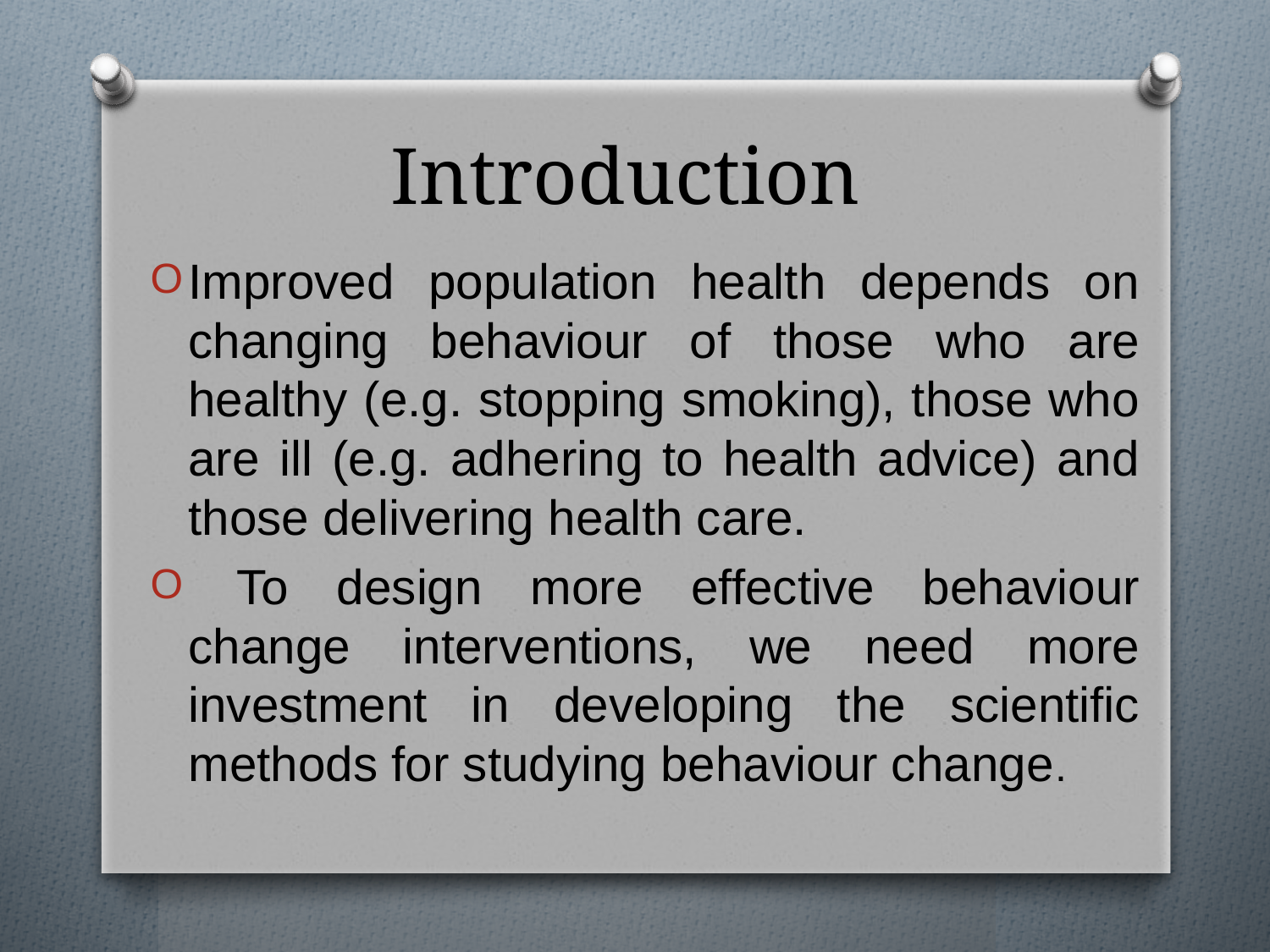

# Introduction
Improved population health depends on changing behaviour of those who are healthy (e.g. stopping smoking), those who are ill (e.g. adhering to health advice) and those delivering health care.
 To design more effective behaviour change interventions, we need more investment in developing the scientiﬁc methods for studying behaviour change.